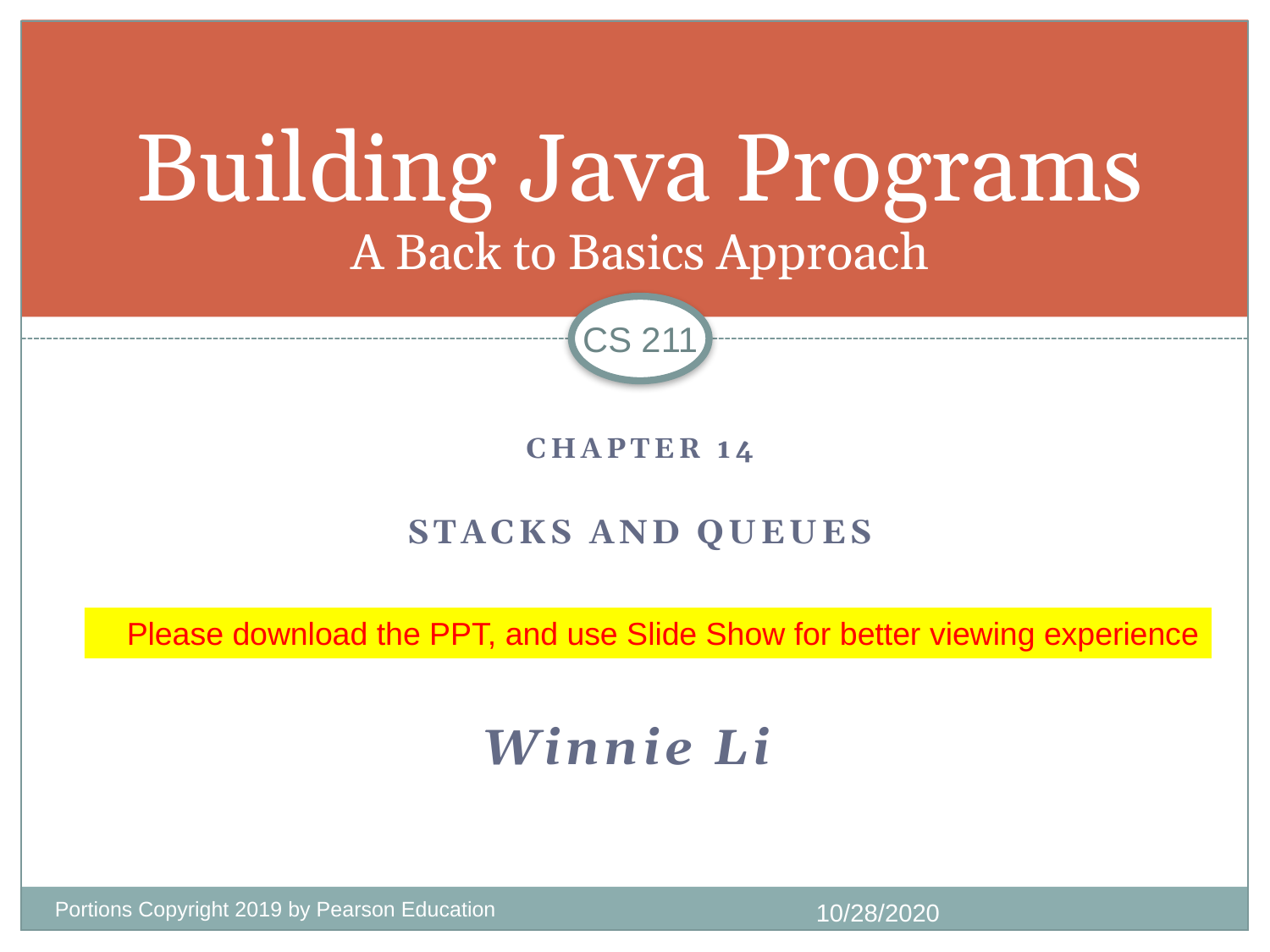

# Building Java Programs A Back to Basics Approach
CS 211
CHAPTER 14

Stacks and queues
Please download the PPT, and use Slide Show for better viewing experience
Winnie Li
Portions Copyright 2019 by Pearson Education
10/28/2020